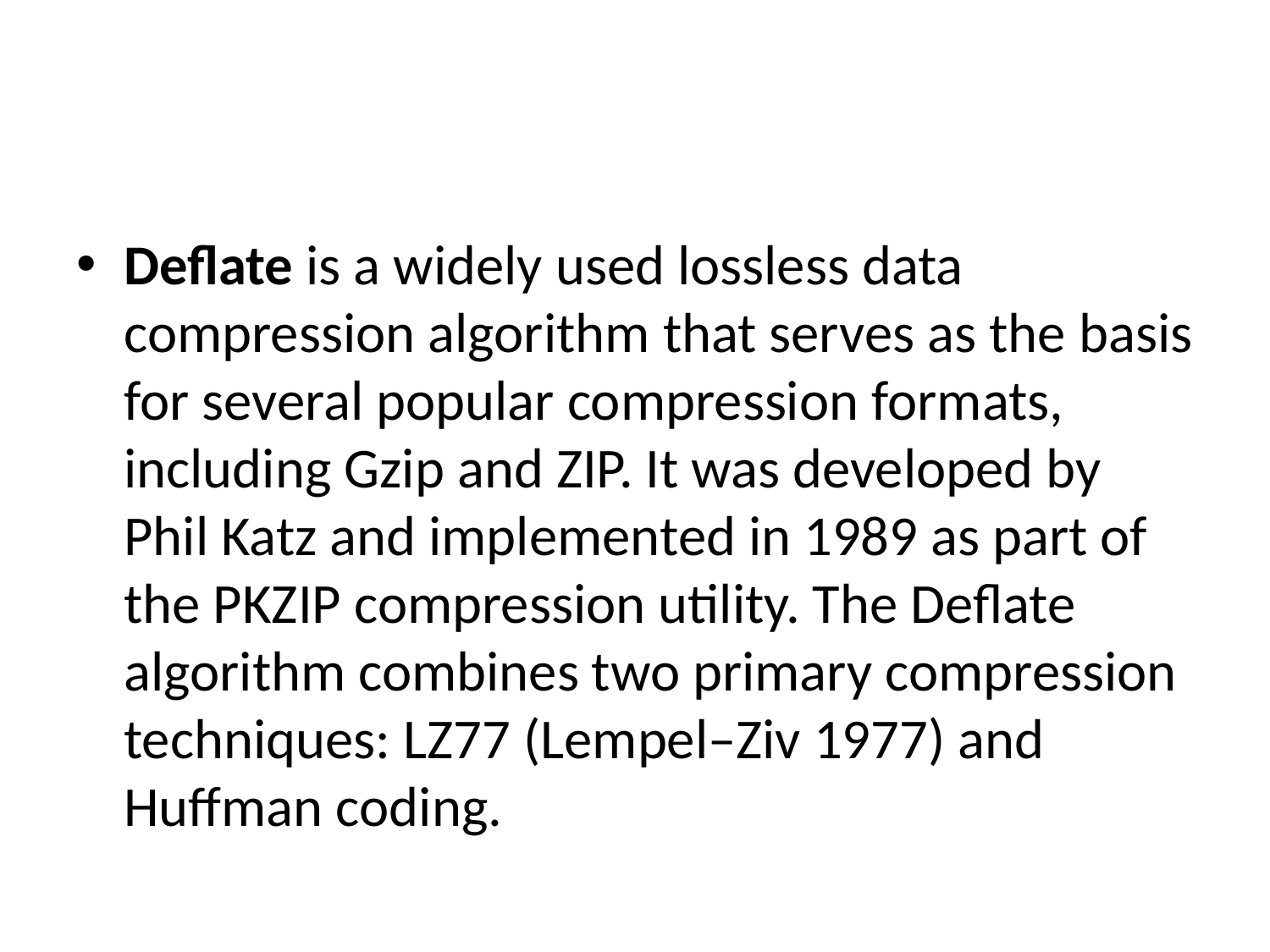

#
Deflate is a widely used lossless data compression algorithm that serves as the basis for several popular compression formats, including Gzip and ZIP. It was developed by Phil Katz and implemented in 1989 as part of the PKZIP compression utility. The Deflate algorithm combines two primary compression techniques: LZ77 (Lempel–Ziv 1977) and Huffman coding.